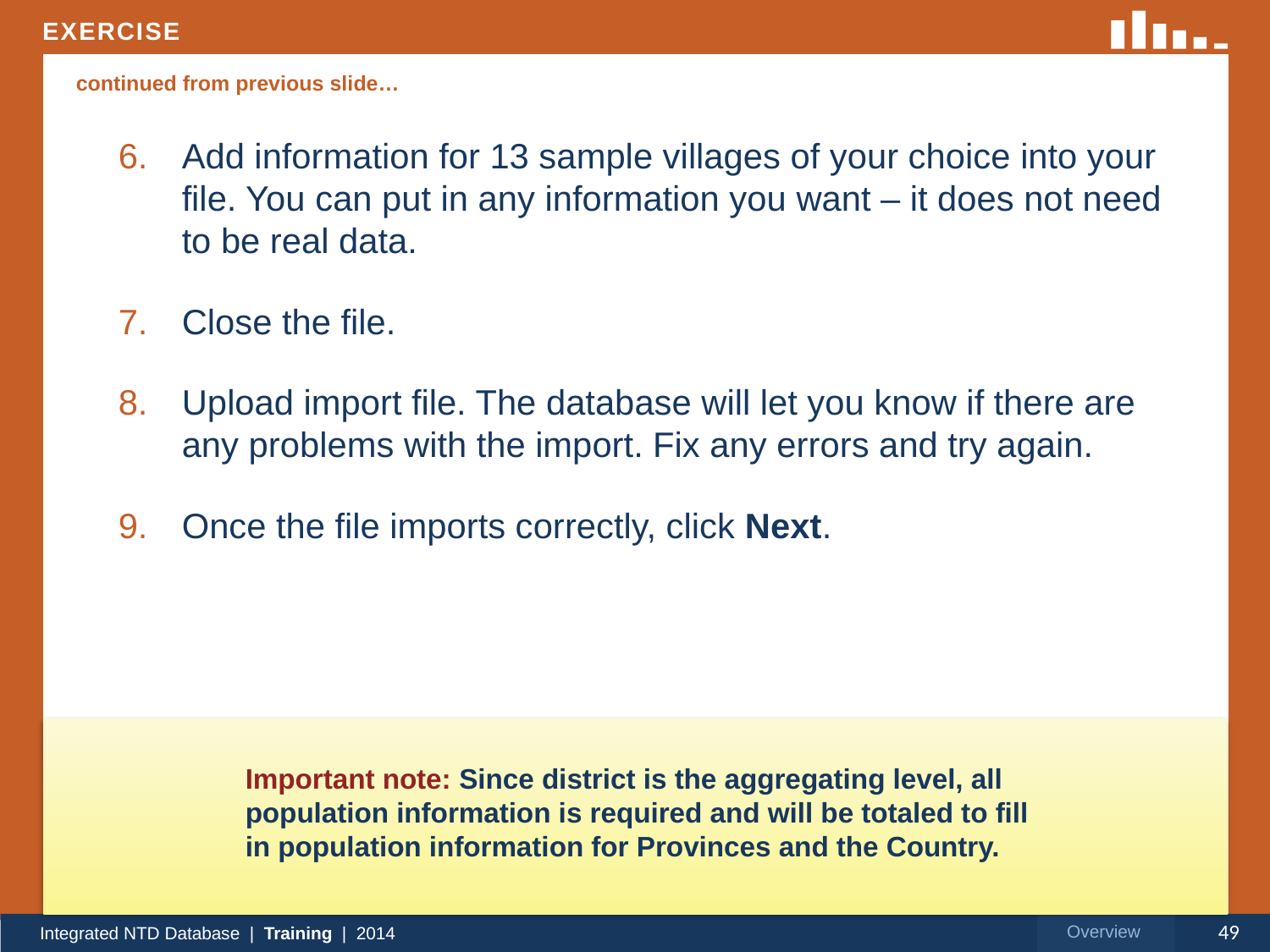

Add information for 13 sample villages of your choice into your file. You can put in any information you want – it does not need to be real data.
Close the file.
Upload import file. The database will let you know if there are any problems with the import. Fix any errors and try again.
Once the file imports correctly, click Next.

Important note: Since district is the aggregating level, all population information is required and will be totaled to fill
in population information for Provinces and the Country.